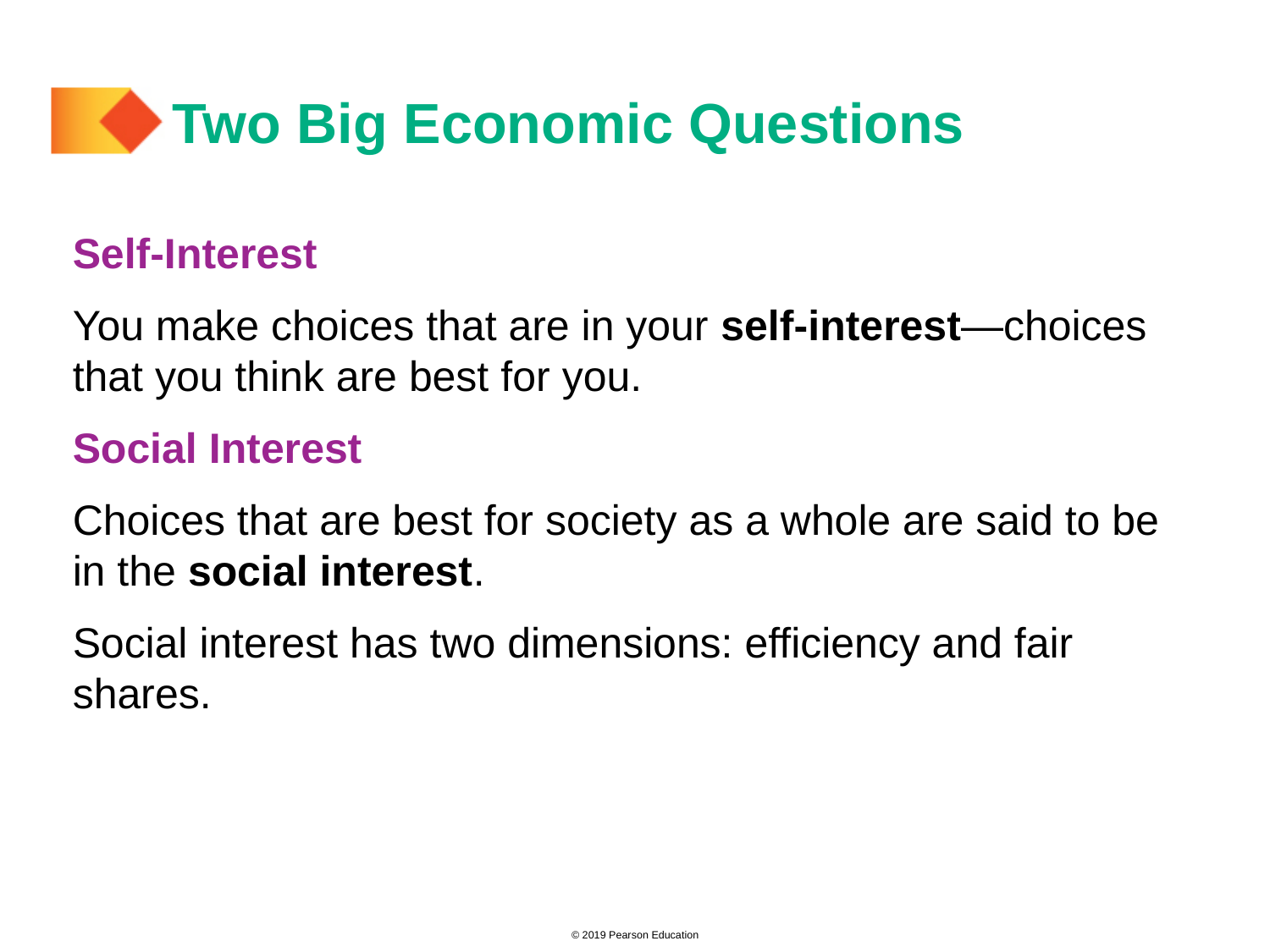

# Two Big Economic Questions
Self-Interest
You make choices that are in your self-interest—choices that you think are best for you.
Social Interest
Choices that are best for society as a whole are said to be in the social interest.
Social interest has two dimensions: efficiency and fair shares.